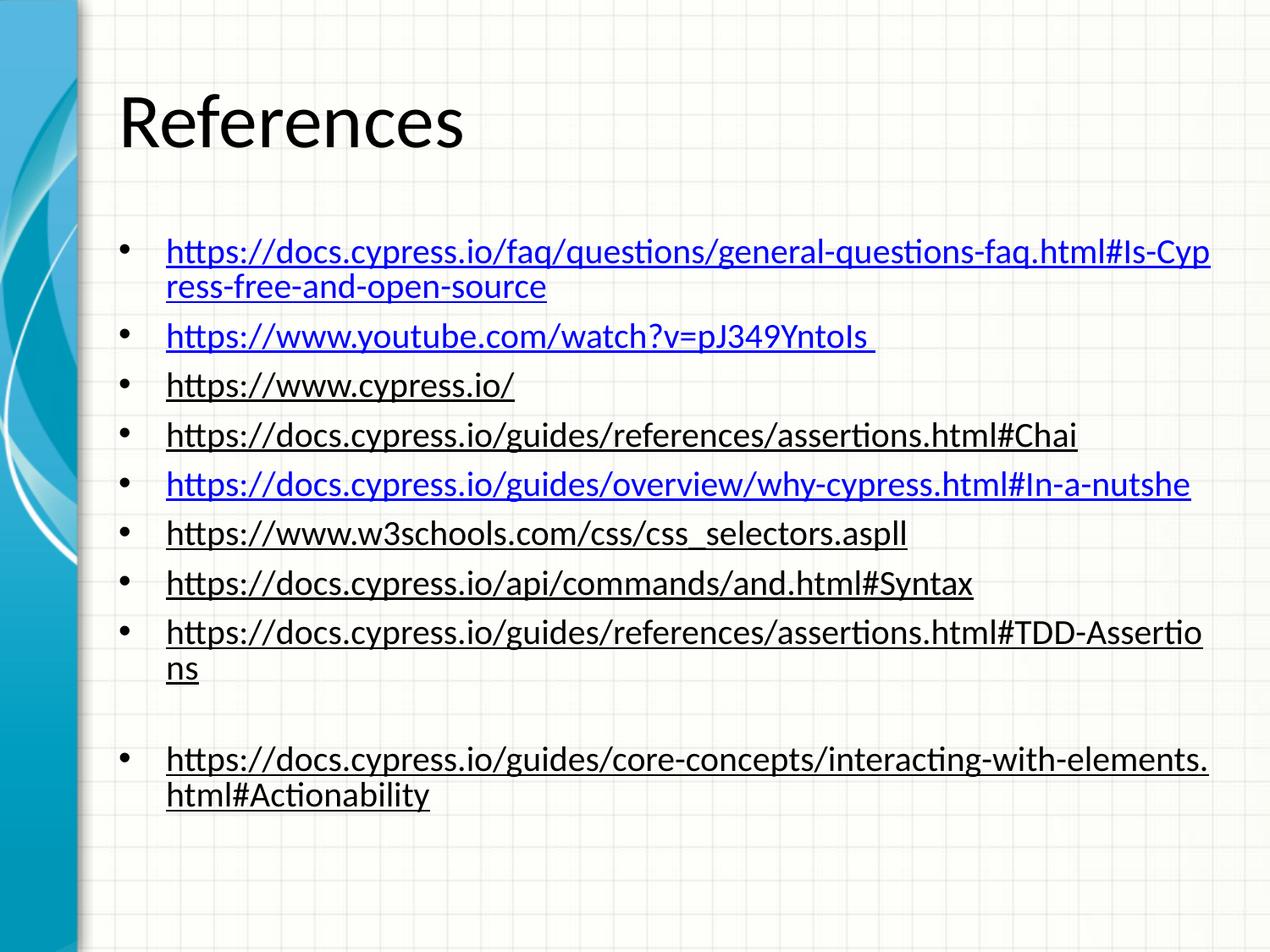

# References
https://docs.cypress.io/faq/questions/general-questions-faq.html#Is-Cypress-free-and-open-source
https://www.youtube.com/watch?v=pJ349YntoIs
https://www.cypress.io/
https://docs.cypress.io/guides/references/assertions.html#Chai
https://docs.cypress.io/guides/overview/why-cypress.html#In-a-nutshe
https://www.w3schools.com/css/css_selectors.aspll
https://docs.cypress.io/api/commands/and.html#Syntax
https://docs.cypress.io/guides/references/assertions.html#TDD-Assertions
https://docs.cypress.io/guides/core-concepts/interacting-with-elements.html#Actionability